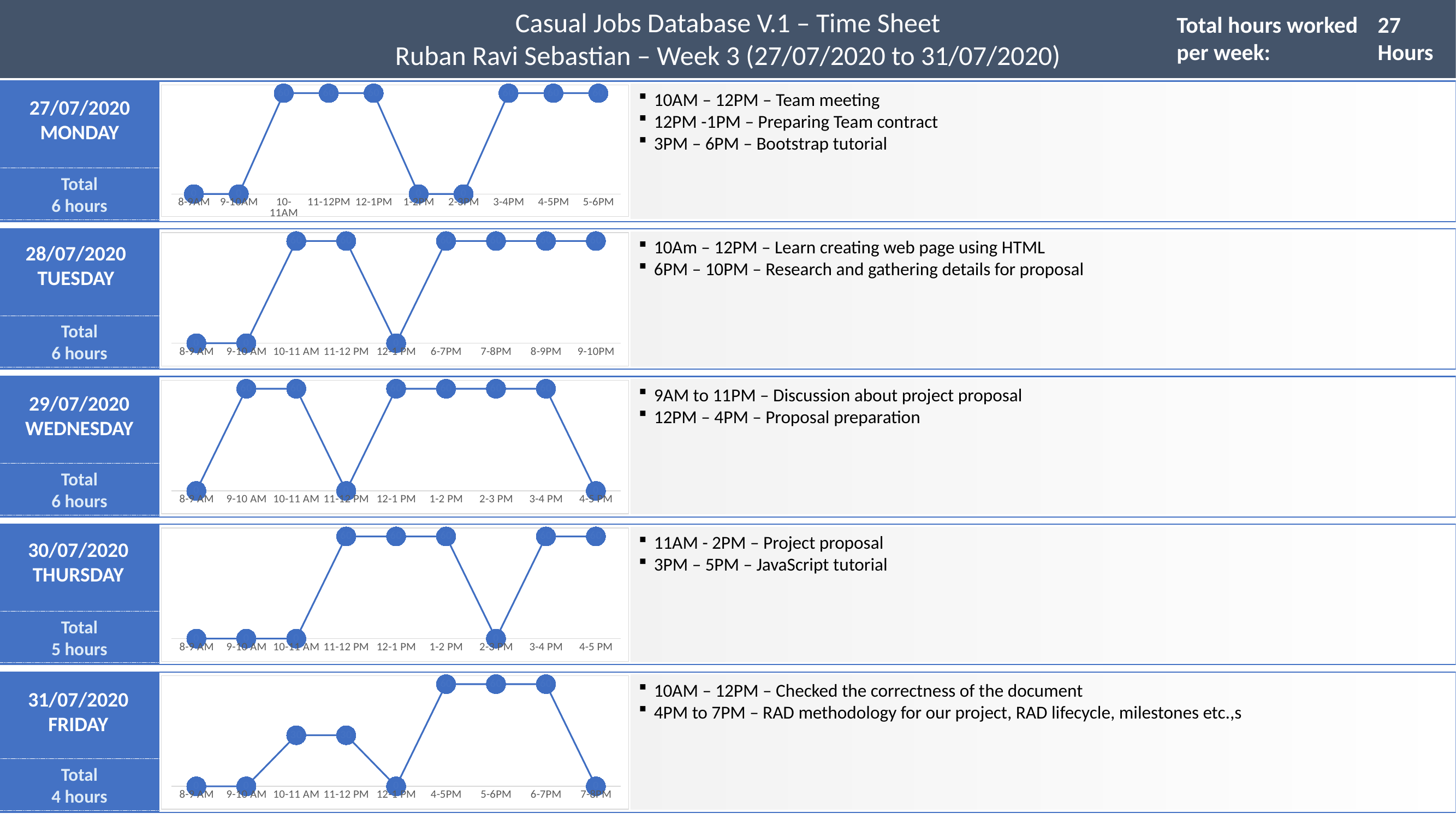

Casual Jobs Database V.1 – Time Sheet
Ruban Ravi Sebastian – Week 3 (27/07/2020 to 31/07/2020)
Total hours worked per week:
27 Hours

### Chart

| Category | Series 1 |
|---|---|
| 8-9AM | 0.0 |
| 9-10AM | 0.0 |
| 10-11AM | 60.0 |
| 11-12PM | 60.0 |
| 12-1PM | 60.0 |
| 1-2PM | 0.0 |
| 2-3PM | 0.0 |
| 3-4PM | 60.0 |
| 4-5PM | 60.0 |
| 5-6PM | 60.0 |
10AM – 12PM – Team meeting
12PM -1PM – Preparing Team contract
3PM – 6PM – Bootstrap tutorial
27/07/2020
MONDAY
Total
6 hours

### Chart

| Category | Series 1 |
|---|---|
| 8-9 AM | 0.0 |
| 9-10 AM | 0.0 |
| 10-11 AM | 60.0 |
| 11-12 PM | 60.0 |
| 12-1 PM | 0.0 |
| 6-7PM | 60.0 |
| 7-8PM | 60.0 |
| 8-9PM | 60.0 |
| 9-10PM | 60.0 |
10Am – 12PM – Learn creating web page using HTML
6PM – 10PM – Research and gathering details for proposal
28/07/2020
TUESDAY
Total
6 hours

### Chart

| Category | Series 1 |
|---|---|
| 8-9 AM | 0.0 |
| 9-10 AM | 60.0 |
| 10-11 AM | 60.0 |
| 11-12 PM | 0.0 |
| 12-1 PM | 60.0 |
| 1-2 PM | 60.0 |
| 2-3 PM | 60.0 |
| 3-4 PM | 60.0 |
| 4-5 PM | 0.0 |
9AM to 11PM – Discussion about project proposal
12PM – 4PM – Proposal preparation

29/07/2020
WEDNESDAY
Total
6 hours

### Chart

| Category | Series 1 |
|---|---|
| 8-9 AM | 0.0 |
| 9-10 AM | 0.0 |
| 10-11 AM | 0.0 |
| 11-12 PM | 60.0 |
| 12-1 PM | 60.0 |
| 1-2 PM | 60.0 |
| 2-3 PM | 0.0 |
| 3-4 PM | 60.0 |
| 4-5 PM | 60.0 |
11AM - 2PM – Project proposal
3PM – 5PM – JavaScript tutorial
30/07/2020
THURSDAY
Total
5 hours

### Chart

| Category | Series 1 |
|---|---|
| 8-9 AM | 0.0 |
| 9-10 AM | 0.0 |
| 10-11 AM | 30.0 |
| 11-12 PM | 30.0 |
| 12-1 PM | 0.0 |
| 4-5PM | 60.0 |
| 5-6PM | 60.0 |
| 6-7PM | 60.0 |
| 7-8PM | 0.0 |
10AM – 12PM – Checked the correctness of the document
4PM to 7PM – RAD methodology for our project, RAD lifecycle, milestones etc.,s
31/07/2020
FRIDAY
Total
4 hours